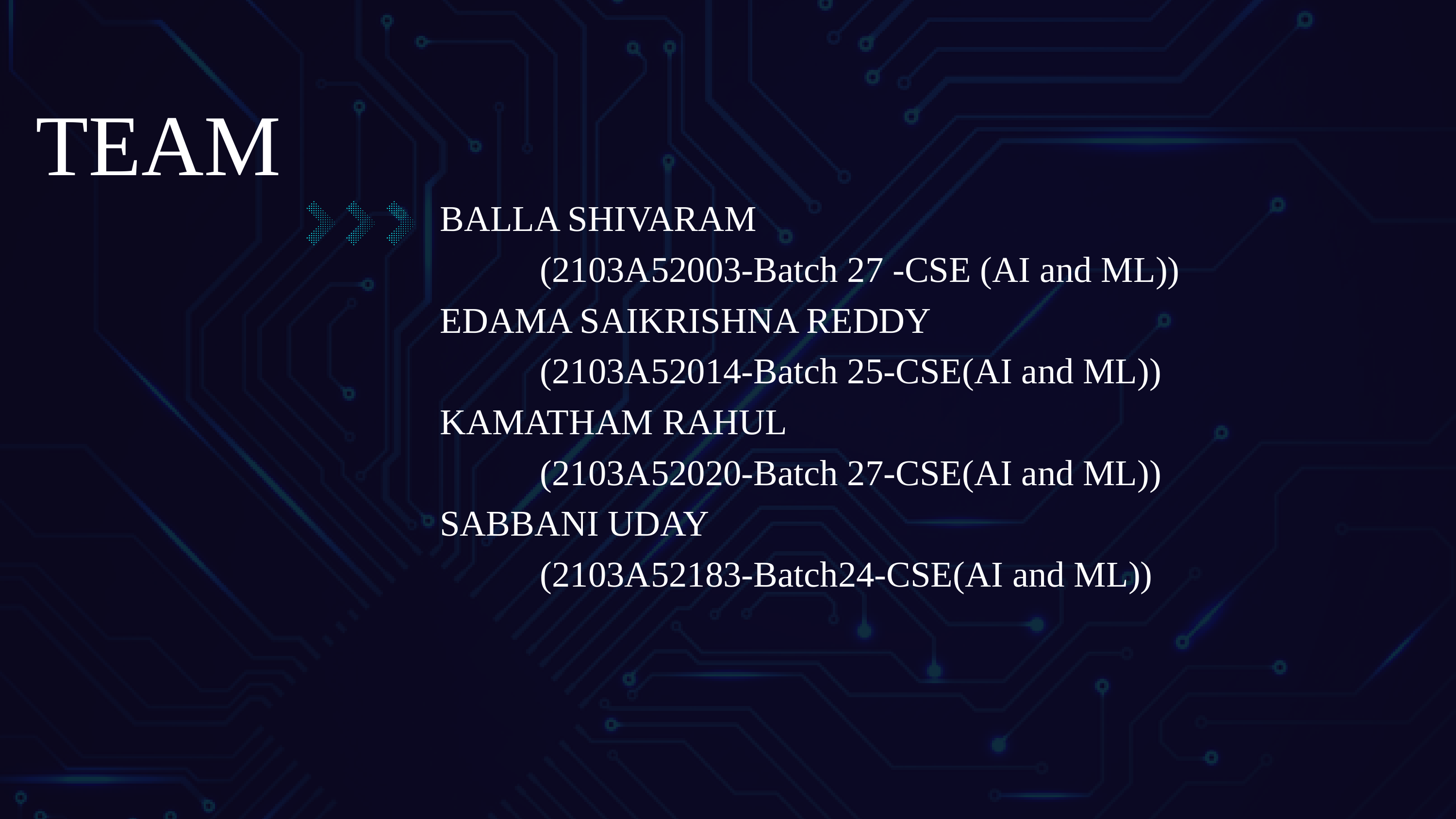

TEAM
BALLA SHIVARAM
           (2103A52003-Batch 27 -CSE (AI and ML))
EDAMA SAIKRISHNA REDDY
           (2103A52014-Batch 25-CSE(AI and ML))
KAMATHAM RAHUL
	   (2103A52020-Batch 27-CSE(AI and ML))
SABBANI UDAY
           (2103A52183-Batch24-CSE(AI and ML))